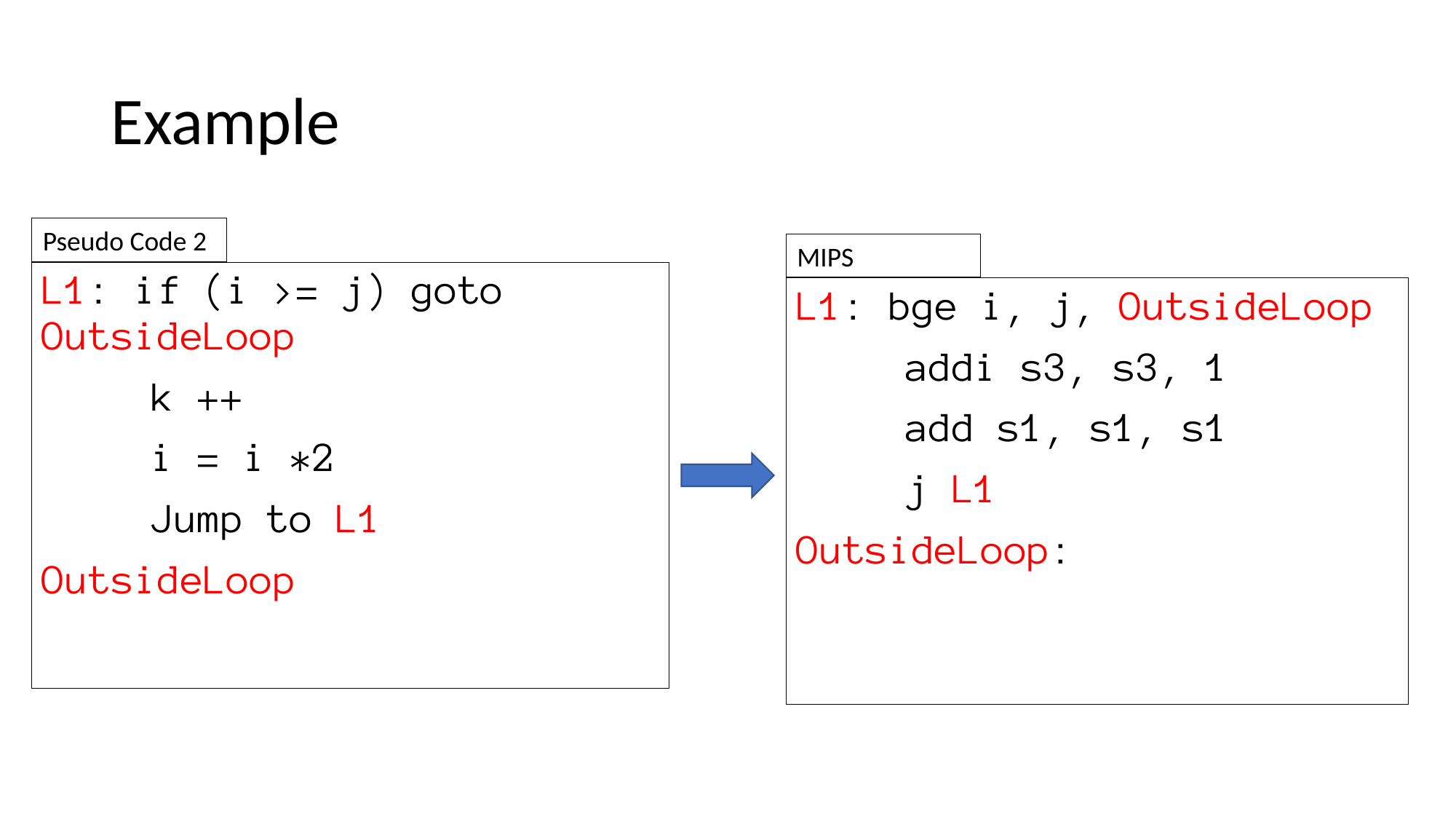

# Example
Pseudo Code 2
MIPS
L1: if (i >= j) goto OutsideLoop
	k ++
	i = i *2
	Jump to L1
OutsideLoop
L1: bge i, j, OutsideLoop
	addi s3, s3, 1
	add s1, s1, s1
	j L1
OutsideLoop: